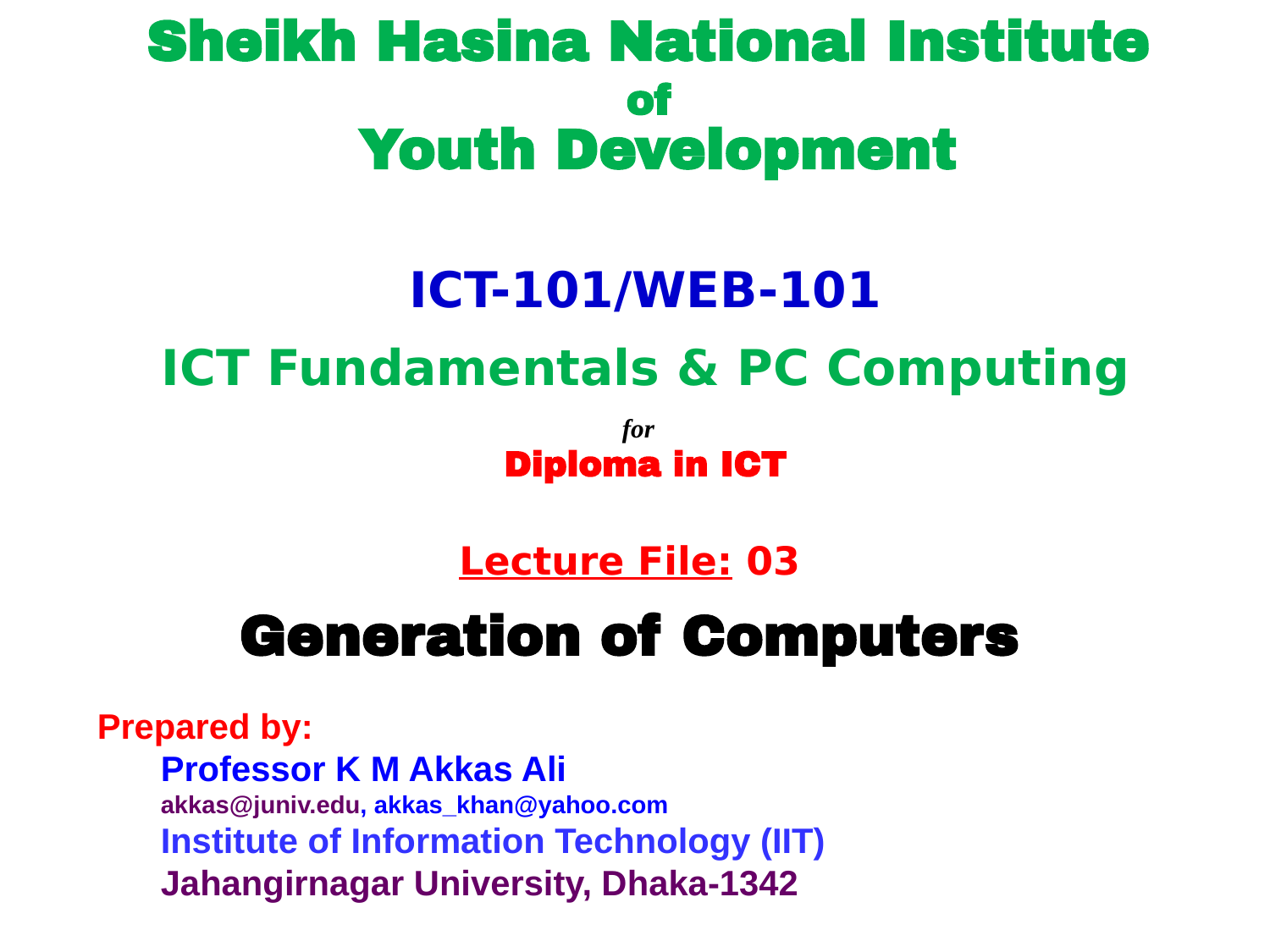

Sheikh Hasina National Institute
of
Youth Development
ICT-101/WEB-101

ICT Fundamentals & PC Computing
for
Diploma in ICT
Lecture File: 03

Generation of Computers
Prepared by:
Professor K M Akkas Ali
akkas@juniv.edu, akkas_khan@yahoo.com
Institute of Information Technology (IIT)
Jahangirnagar University, Dhaka-1342